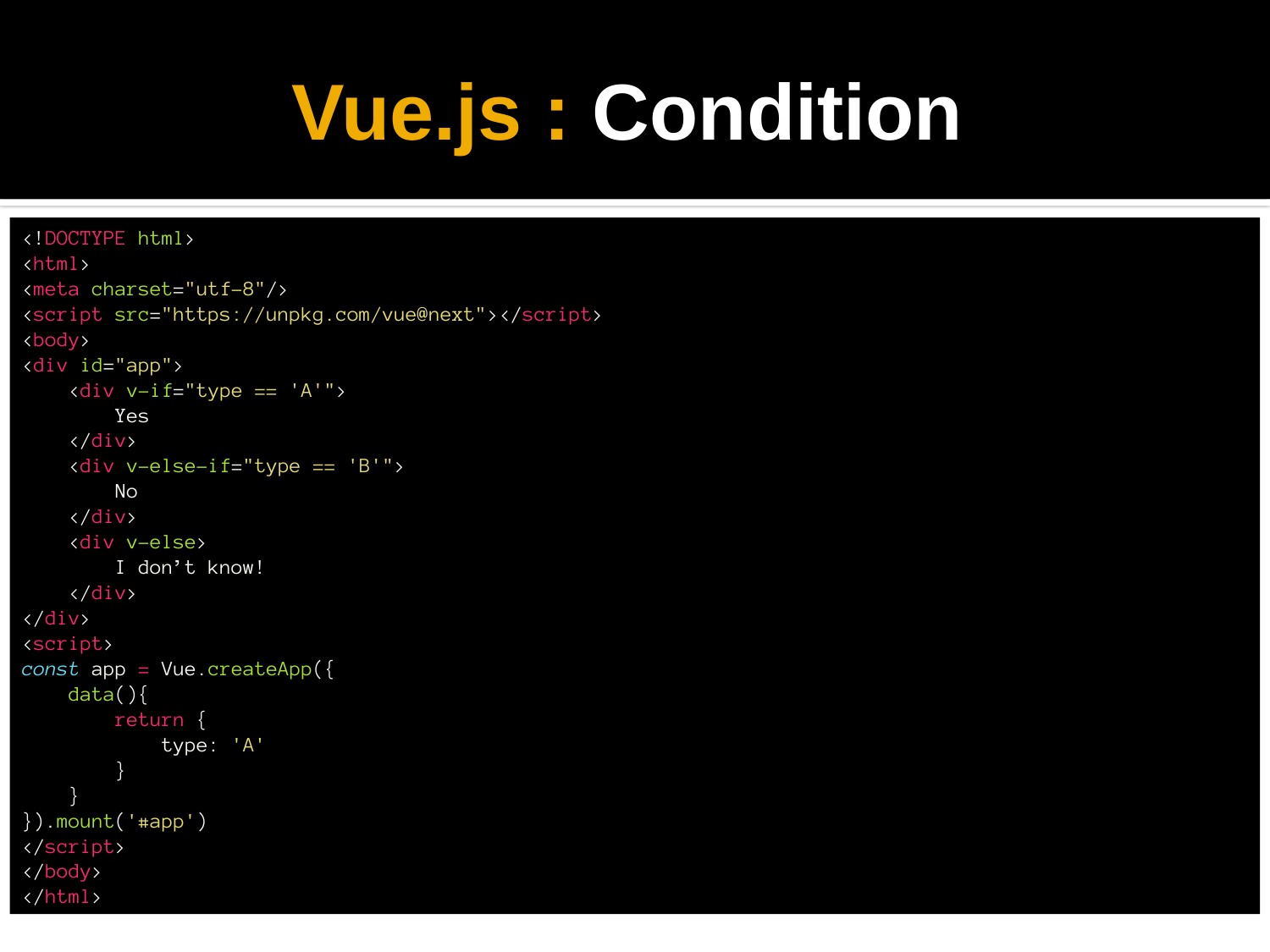

# Vue.js : Condition
<!DOCTYPE html>
<html>
<meta charset="utf-8"/>
<script src="https://unpkg.com/vue@next"></script>
<body>
<div id="app">
    <div v-if="type == 'A'">
        Yes
    </div>
    <div v-else-if="type == 'B'">
        No
    </div>
    <div v-else>
        I don’t know!
    </div>
</div>
<script>
const app = Vue.createApp({
    data(){
        return {
            type: 'A'
        }
    }
}).mount('#app')
</script>
</body>
</html>​